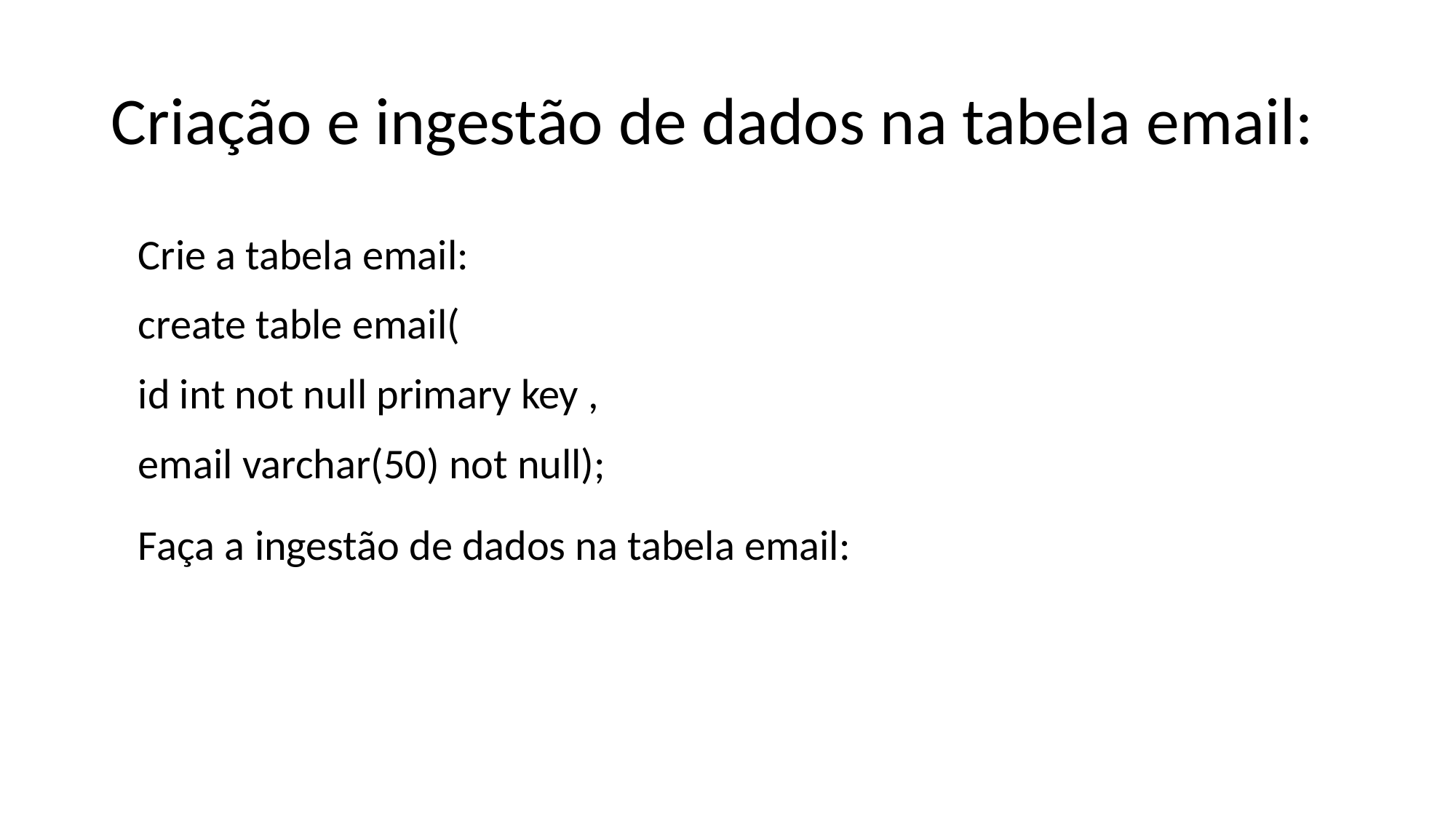

# Criação e ingestão de dados na tabela email:
Crie a tabela email:
create table email(
id int not null primary key ,
email varchar(50) not null);
Faça a ingestão de dados na tabela email: